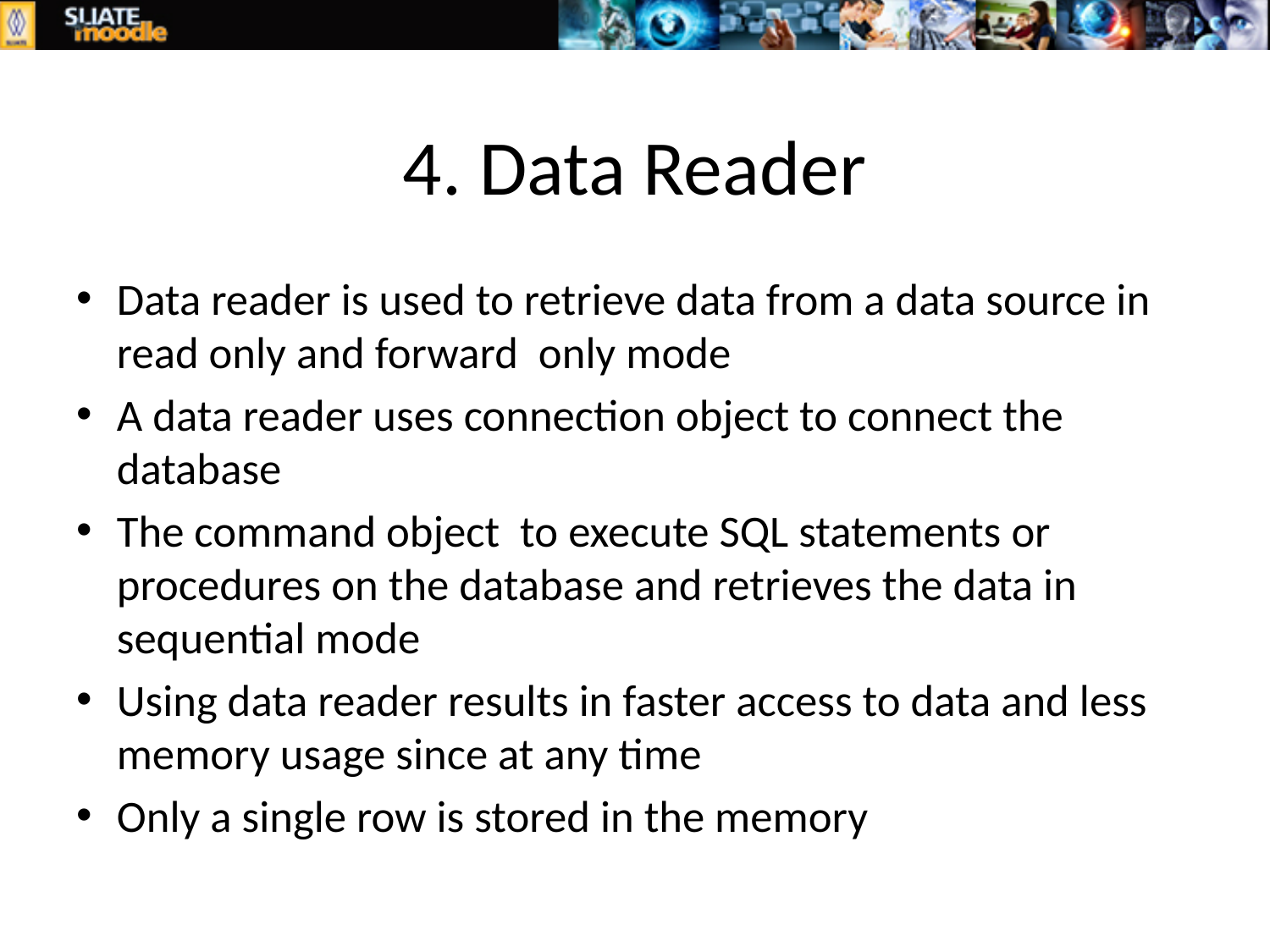

# 4. Data Reader
Data reader is used to retrieve data from a data source in read only and forward  only mode
A data reader uses connection object to connect the database
The command object  to execute SQL statements or procedures on the database and retrieves the data in sequential mode
Using data reader results in faster access to data and less memory usage since at any time
Only a single row is stored in the memory